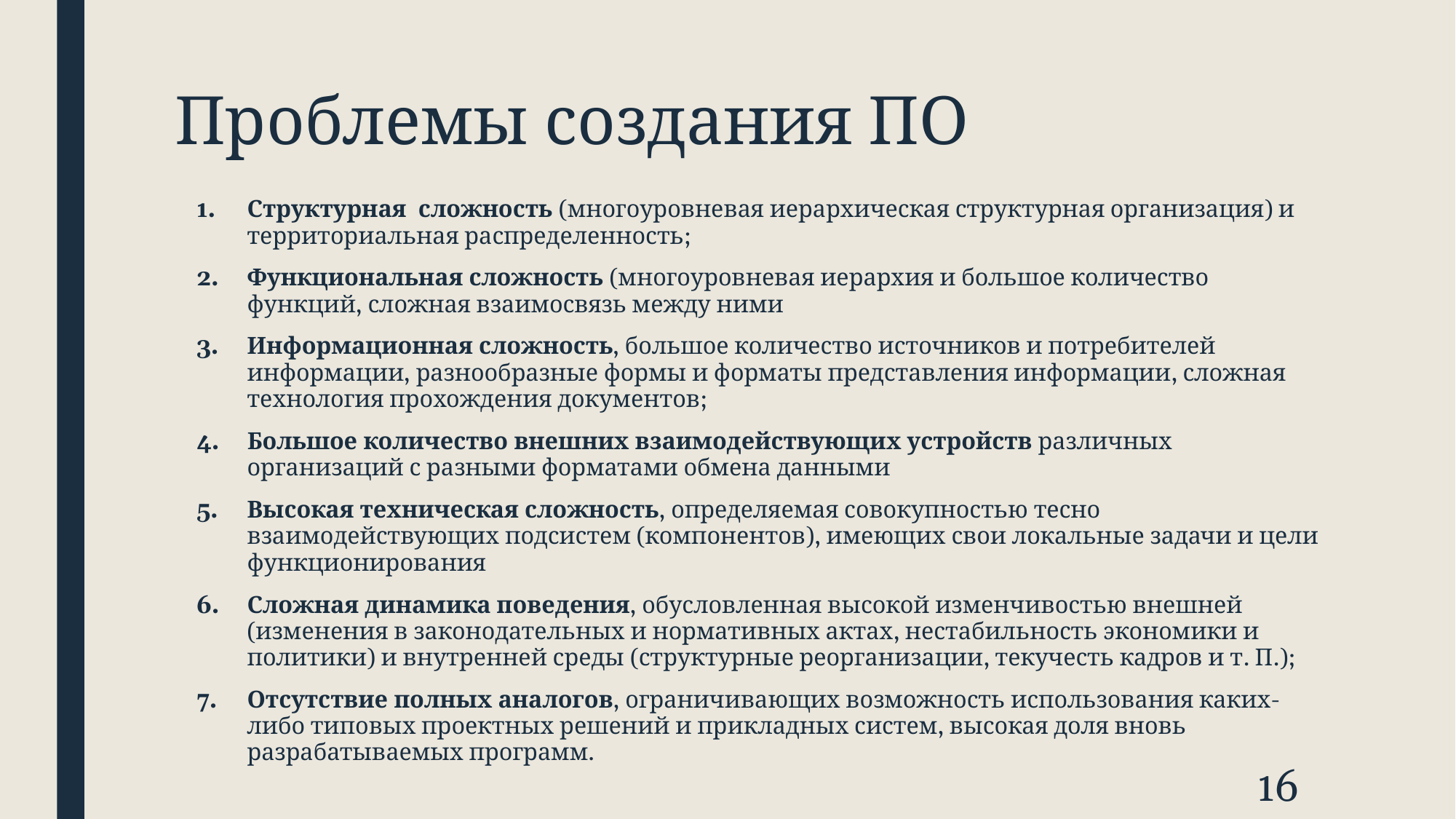

# Проблемы создания ПО
Структурная  сложность (многоуровневая иерархическая структурная организация) и территориальная распределенность;
Функциональная сложность (многоуровневая иерархия и большое количество функций, сложная взаимосвязь между ними
Информационная сложность, большое количество источников и потребителей информации, разнообразные формы и форматы представления информации, сложная технология прохождения документов;
Большое количество внешних взаимодействующих устройств различных организаций с разными форматами обмена данными
Высокая техническая сложность, определяемая совокупностью тесно взаимодействующих подсистем (компонентов), имеющих свои локальные задачи и цели функционирования
Сложная динамика поведения, обусловленная высокой изменчивостью внешней (изменения в законодательных и нормативных актах, нестабильность экономики и политики) и внутренней среды (структурные реорганизации, текучесть кадров и т. П.);
Отсутствие полных аналогов, ограничивающих возможность использования каких-либо типовых проектных решений и прикладных систем, высокая доля вновь разрабатываемых программ.
16